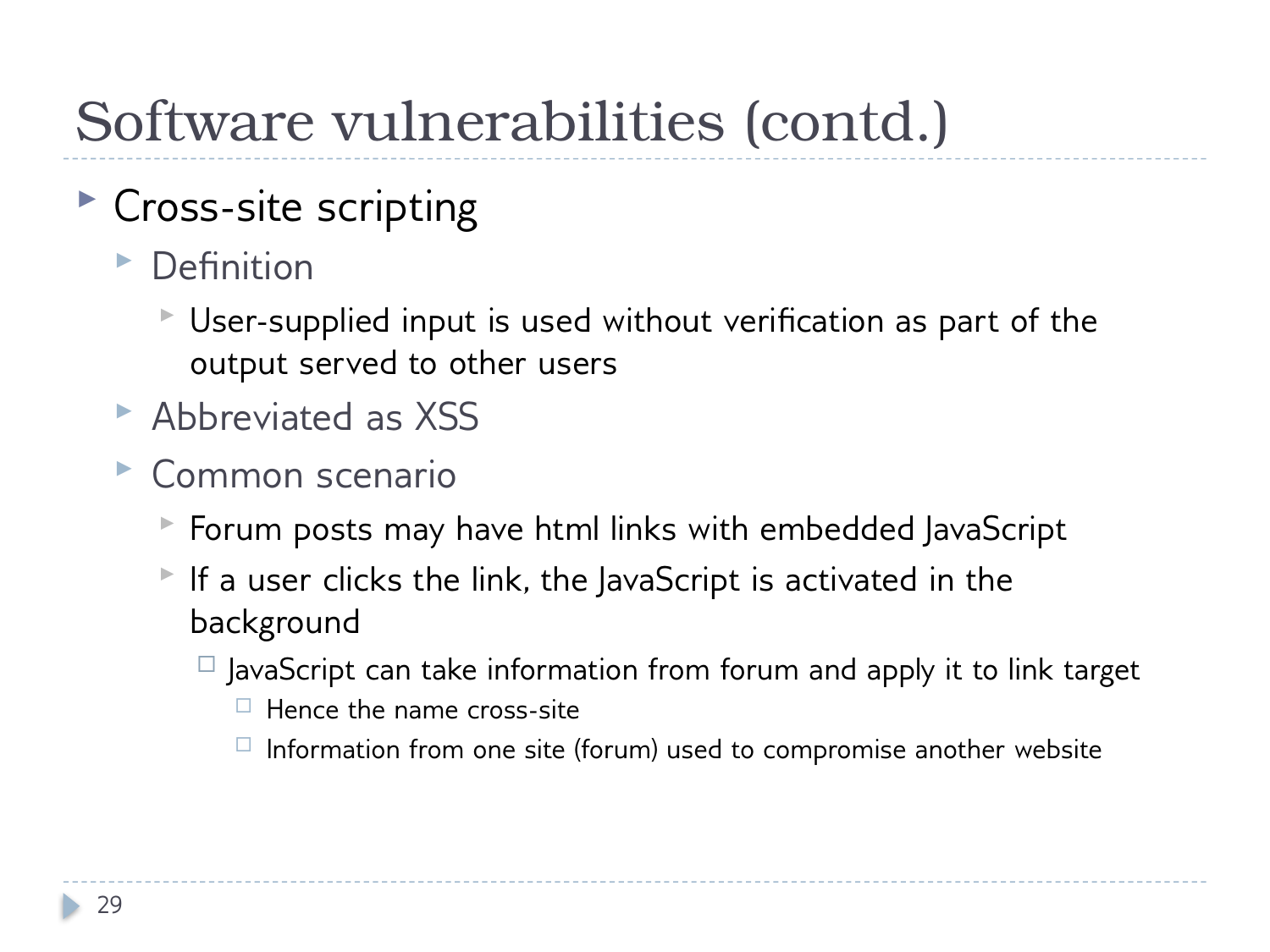

# Software vulnerabilities (contd.)
Cross-site scripting
Definition
User-supplied input is used without verification as part of the output served to other users
Abbreviated as XSS
Common scenario
Forum posts may have html links with embedded JavaScript
If a user clicks the link, the JavaScript is activated in the background
JavaScript can take information from forum and apply it to link target
Hence the name cross-site
Information from one site (forum) used to compromise another website
29